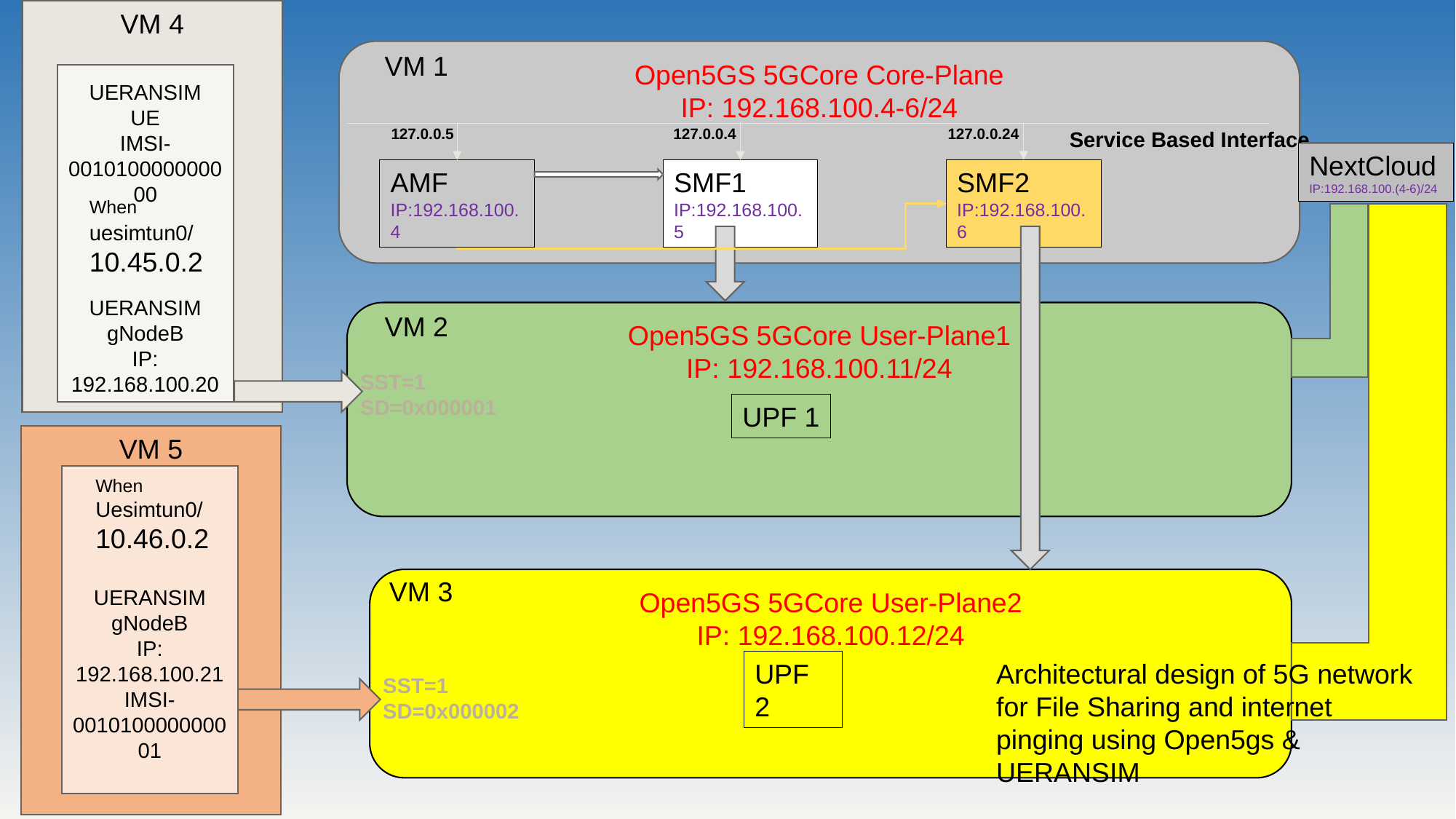

VM 4
Open5GS 5GCore Core-Plane
IP: 192.168.100.4-6/24
VM 1
UERANSIM
gNodeB
IP: 192.168.100.20
UERANSIM
UE
IMSI-001010000000000

127.0.0.5
127.0.0.4
127.0.0.24
Service Based Interface
NextCloud
IP:192.168.100.(4-6)/24
AMF
IP:192.168.100.4
SMF1
IP:192.168.100.5
SMF2
IP:192.168.100.6

When
uesimtun0/
10.45.0.2

Open5GS 5GCore User-Plane1
IP: 192.168.100.11/24
VM 2
SST=1
SD=0x000001

UPF 1
VM 5
UERANSIM
gNodeB
IP: 192.168.100.21
IMSI-001010000000001

When
Uesimtun0/
10.46.0.2
Open5GS 5GCore User-Plane2
IP: 192.168.100.12/24
VM 3
UPF 2
Architectural design of 5G network for File Sharing and internet pinging using Open5gs & UERANSIM
SST=1
SD=0x000002